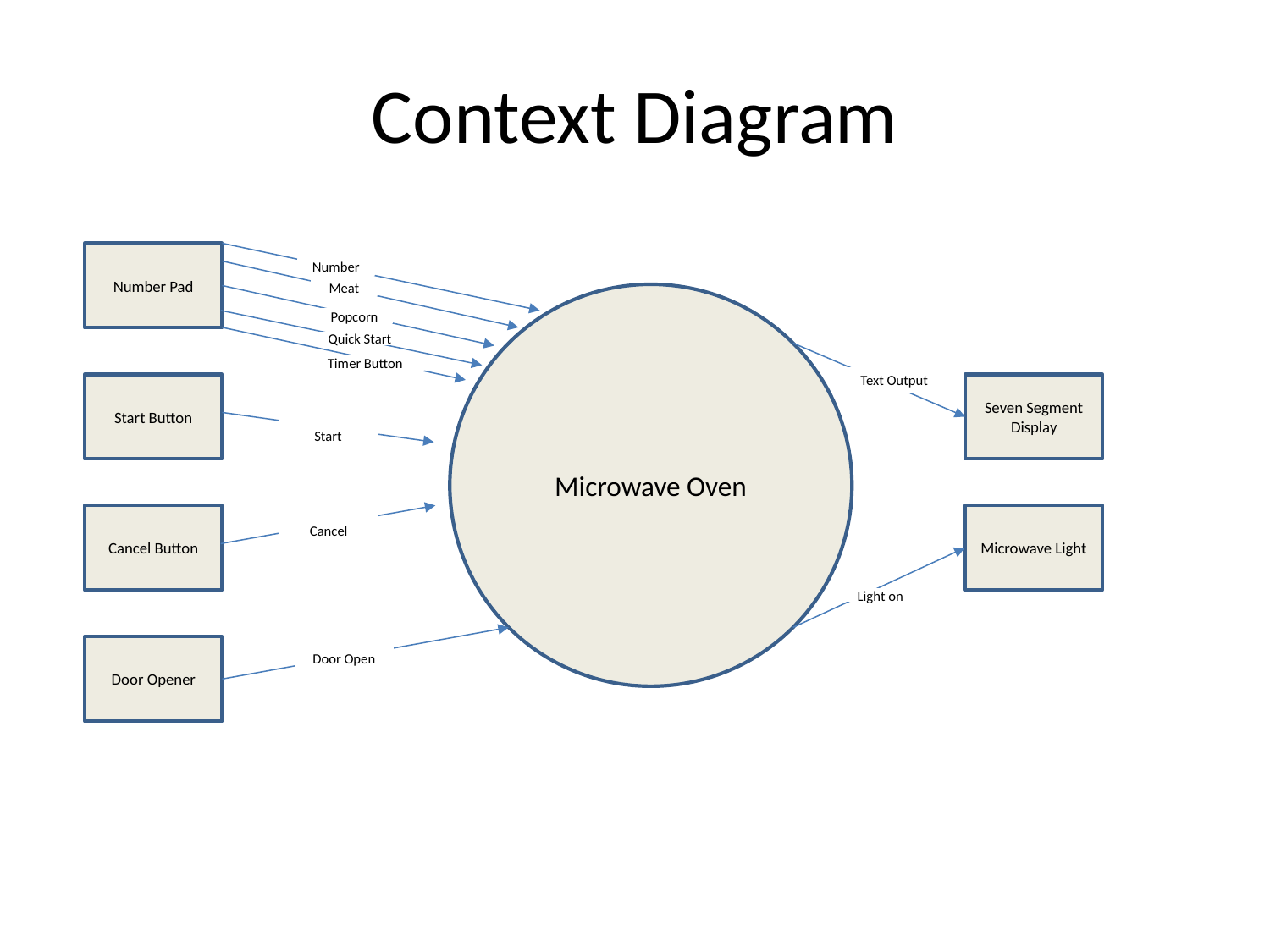

# Context Diagram
Number Pad
Number
Meat
Microwave Oven
Popcorn
Quick Start
Timer Button
Text Output
Start Button
Seven Segment Display
Start
Cancel Button
Microwave Light
Cancel
Light on
Door Opener
Door Open